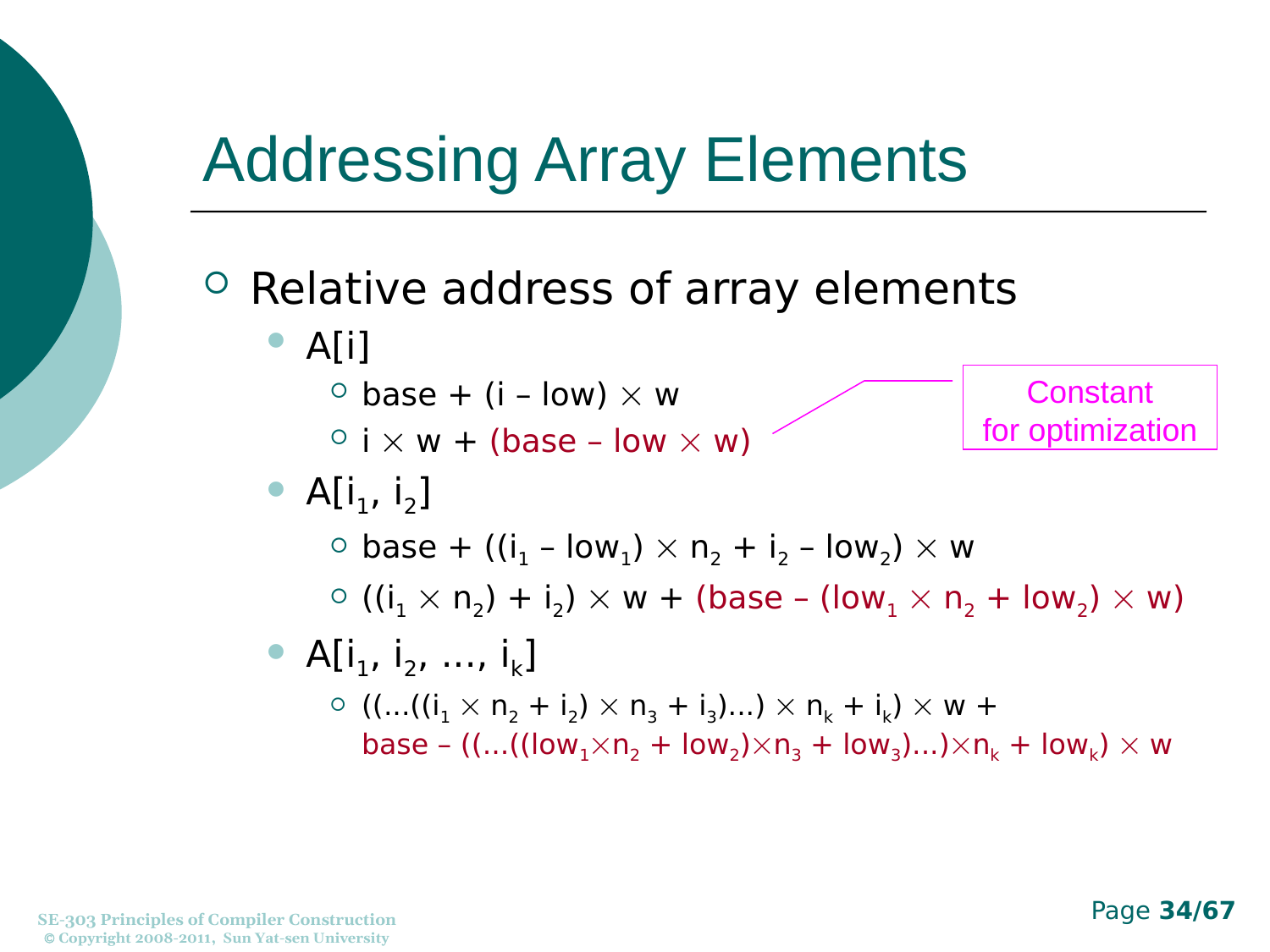

# Addressing Array Elements
Relative address of array elements
A[i]
base + (i – low) × w
i × w + (base – low × w)
A[i1, i2]
base + ((i1 – low1) × n2 + i2 – low2) × w
((i1 × n2) + i2) × w + (base – (low1 × n2 + low2) × w)
A[i1, i2, ..., ik]
((...((i1 × n2 + i2) × n3 + i3)...) × nk + ik) × w +
base – ((...((low1×n2 + low2)×n3 + low3)...)×nk + lowk) × w
Constant
for optimization
SE-303 Principles of Compiler Construction
© Copyright 2008-2011,  Sun Yat-sen University